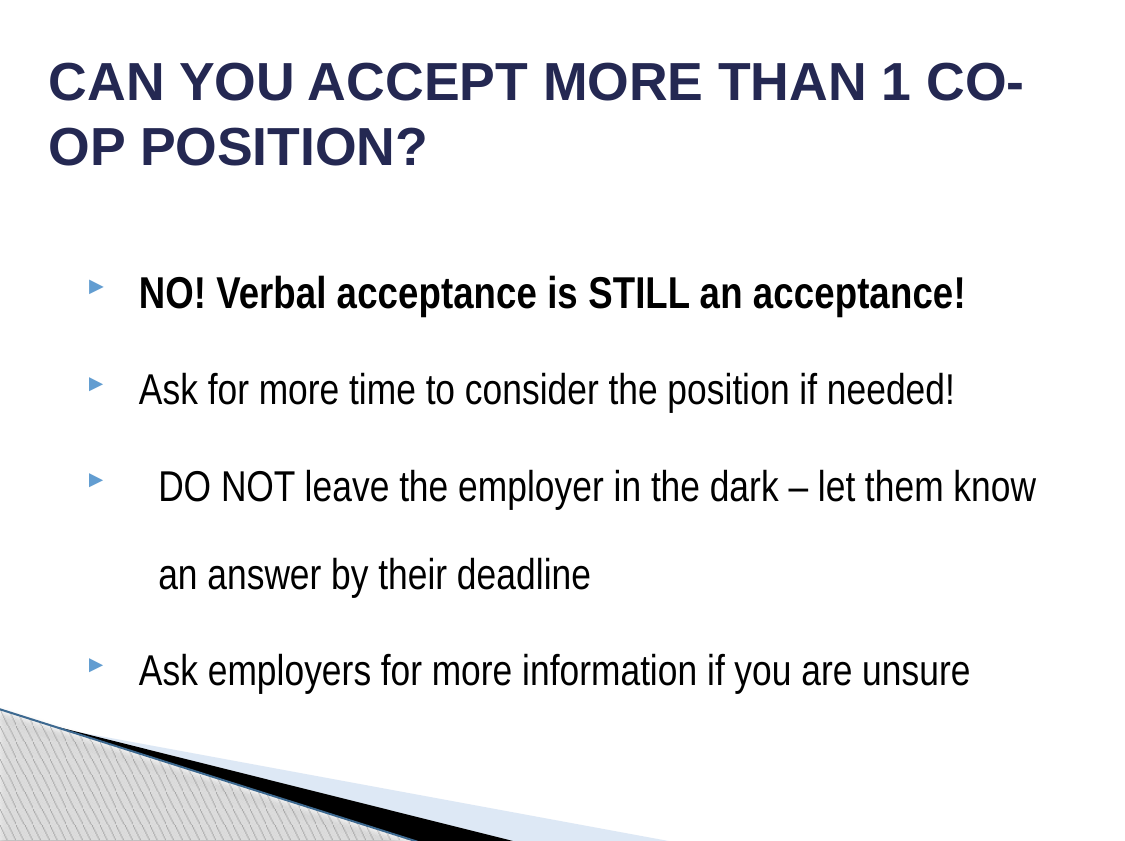

# CAN YOU ACCEPT MORE THAN 1 CO-OP POSITION?

NO! Verbal acceptance is STILL an acceptance!
Ask for more time to consider the position if needed!
DO NOT leave the employer in the dark – let them know an answer by their deadline
Ask employers for more information if you are unsure